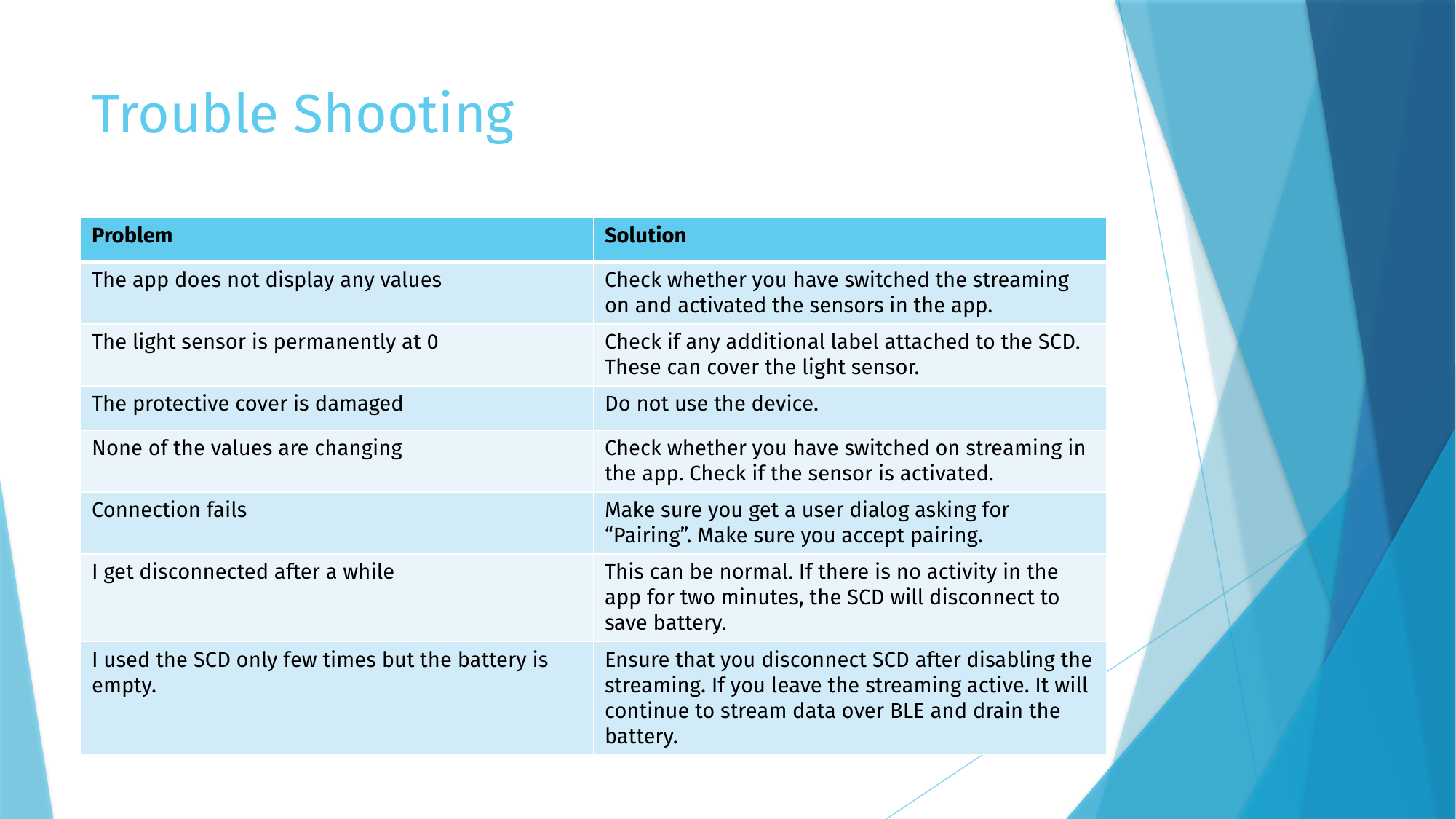

# Trouble Shooting
| Problem | Solution |
| --- | --- |
| The app does not display any values | Check whether you have switched the streaming on and activated the sensors in the app. |
| The light sensor is permanently at 0 | Check if any additional label attached to the SCD. These can cover the light sensor. |
| The protective cover is damaged | Do not use the device. |
| None of the values are changing | Check whether you have switched on streaming in the app. Check if the sensor is activated. |
| Connection fails | Make sure you get a user dialog asking for “Pairing”. Make sure you accept pairing. |
| I get disconnected after a while | This can be normal. If there is no activity in the app for two minutes, the SCD will disconnect to save battery. |
| I used the SCD only few times but the battery is empty. | Ensure that you disconnect SCD after disabling the streaming. If you leave the streaming active. It will continue to stream data over BLE and drain the battery. |